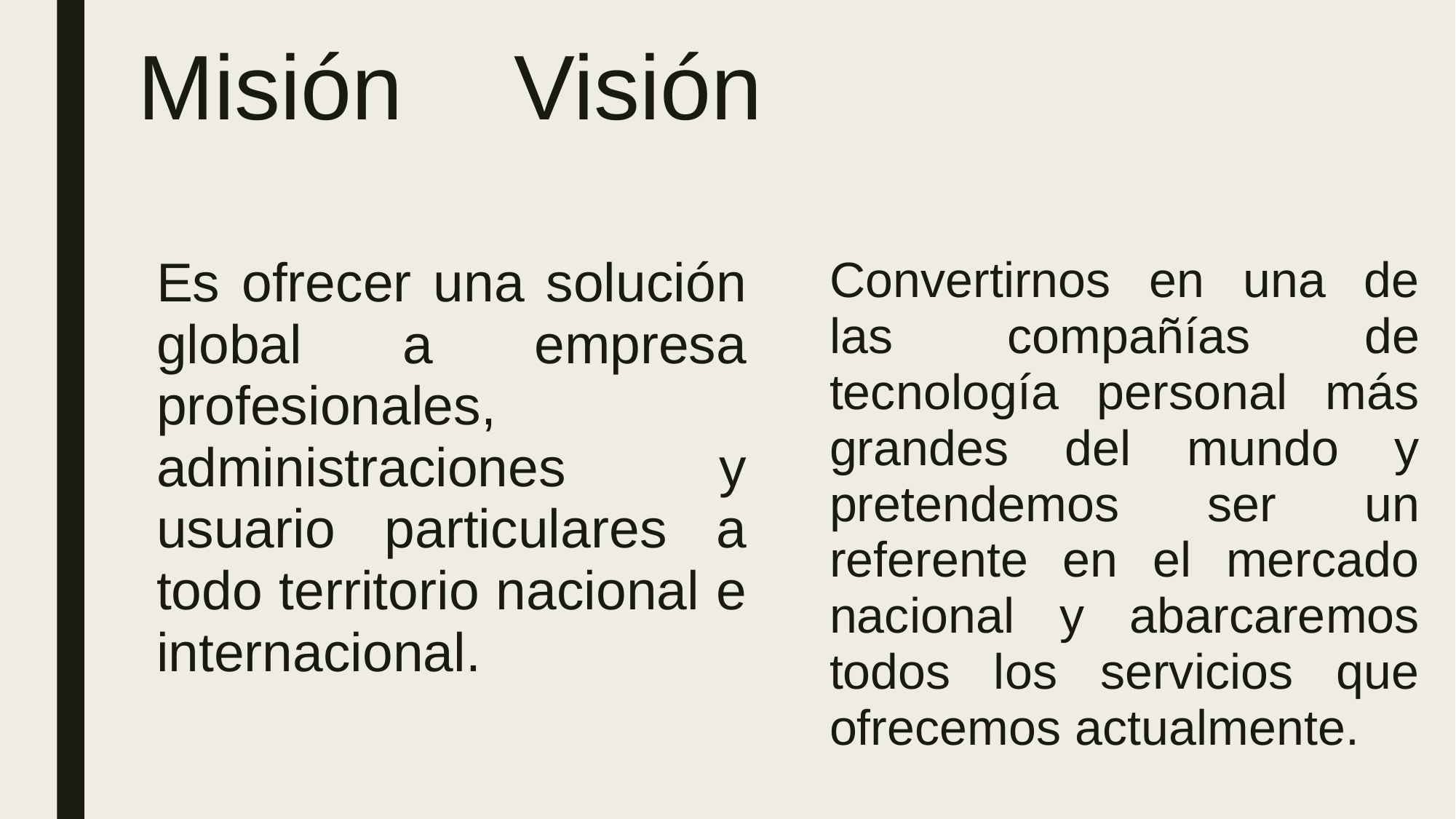

# Misión						    Visión
Es ofrecer una solución global a empresa profesionales, administraciones y usuario particulares a todo territorio nacional e internacional.
Convertirnos en una de las compañías de tecnología personal más grandes del mundo y pretendemos ser un referente en el mercado nacional y abarcaremos todos los servicios que ofrecemos actualmente.